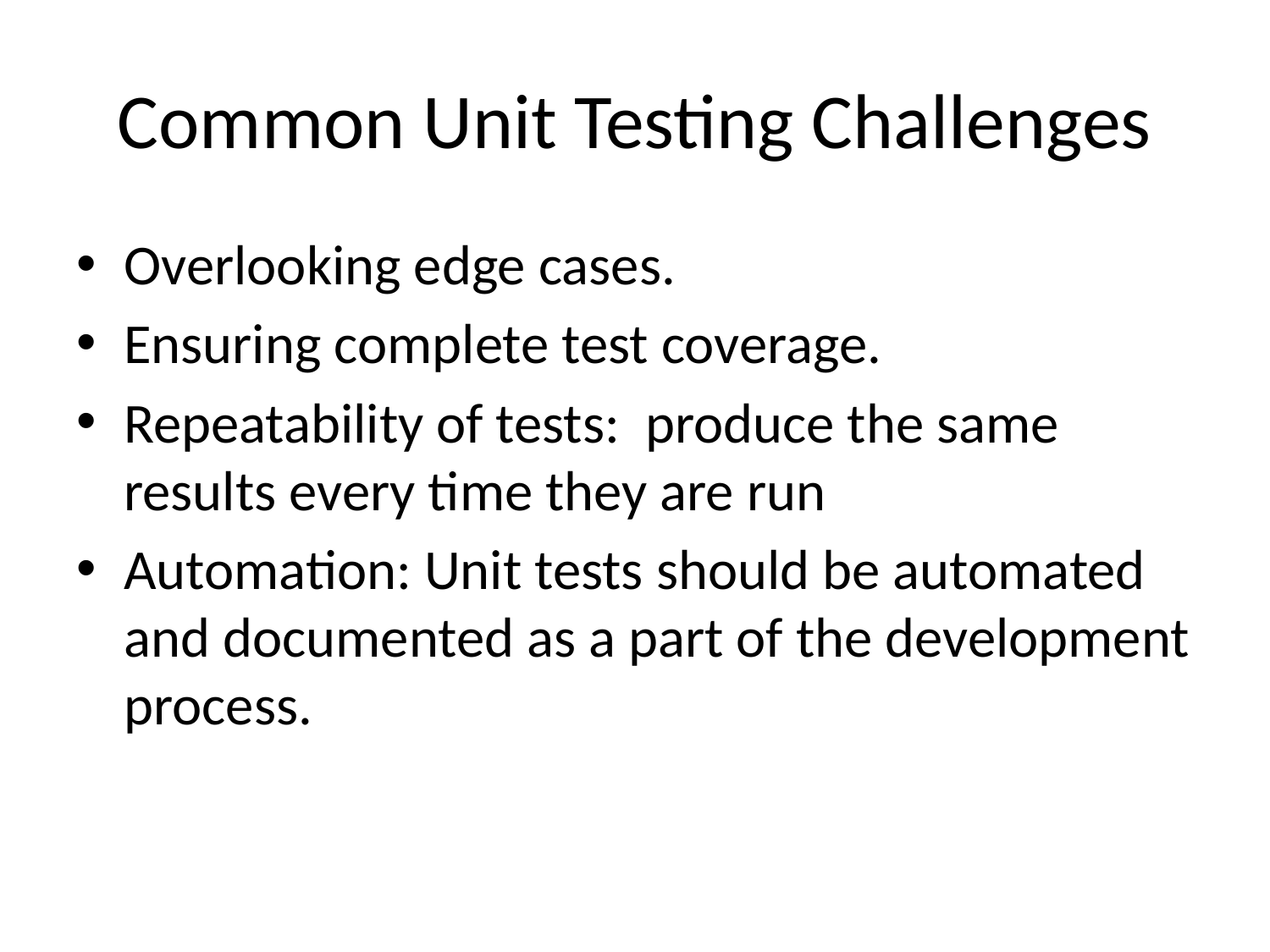

# Common Unit Testing Challenges
Overlooking edge cases.
Ensuring complete test coverage.
Repeatability of tests:  produce the same results every time they are run
Automation: Unit tests should be automated and documented as a part of the development process.